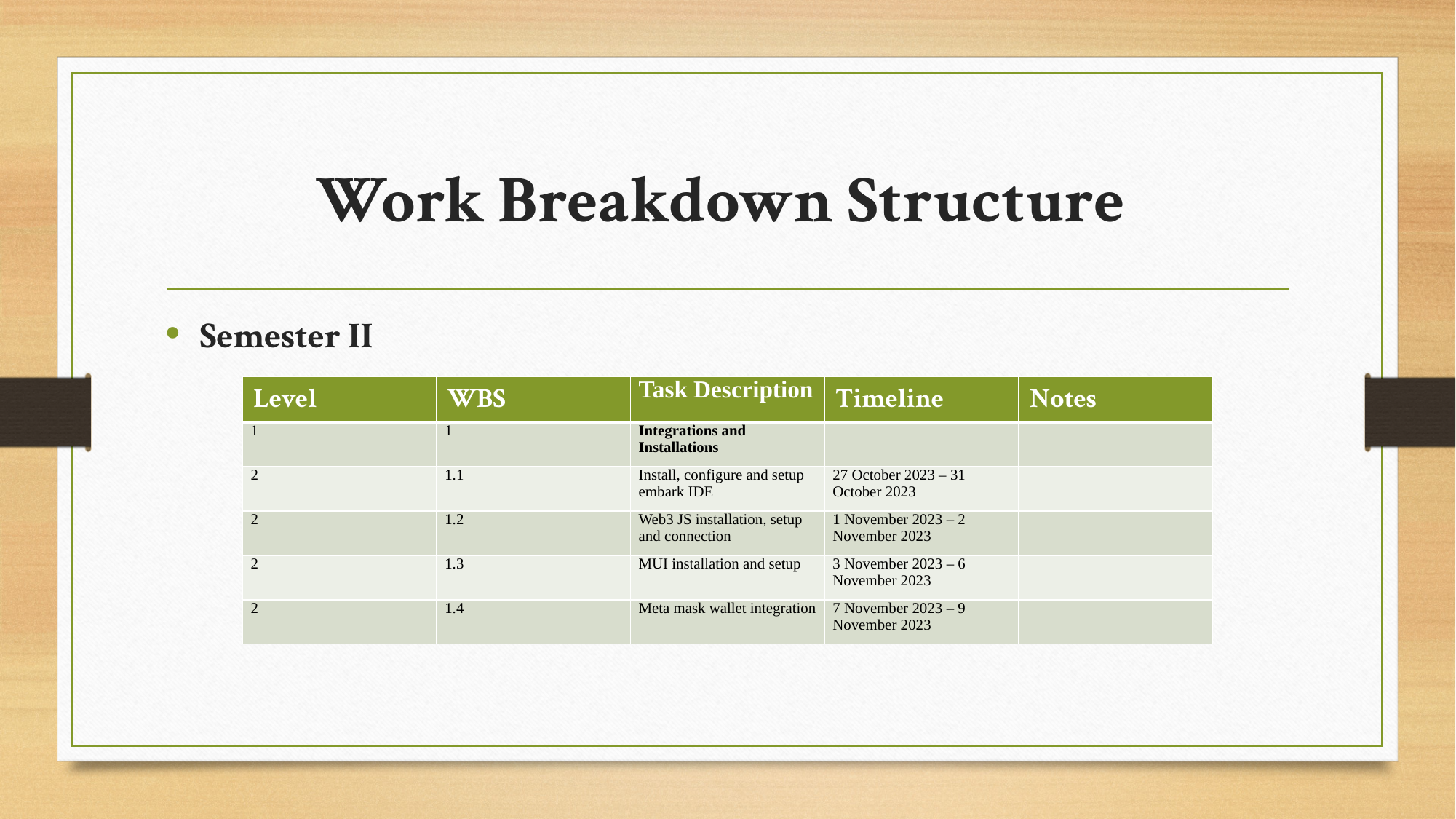

# Work Breakdown Structure
Semester II
| Level | WBS | Task Description | Timeline | Notes |
| --- | --- | --- | --- | --- |
| 1 | 1 | Integrations and Installations |  |  |
| 2 | 1.1 | Install, configure and setup embark IDE | 27 October 2023 – 31 October 2023 |  |
| 2 | 1.2 | Web3 JS installation, setup and connection | 1 November 2023 – 2 November 2023 |  |
| 2 | 1.3 | MUI installation and setup | 3 November 2023 – 6 November 2023 |  |
| 2 | 1.4 | Meta mask wallet integration | 7 November 2023 – 9 November 2023 |  |